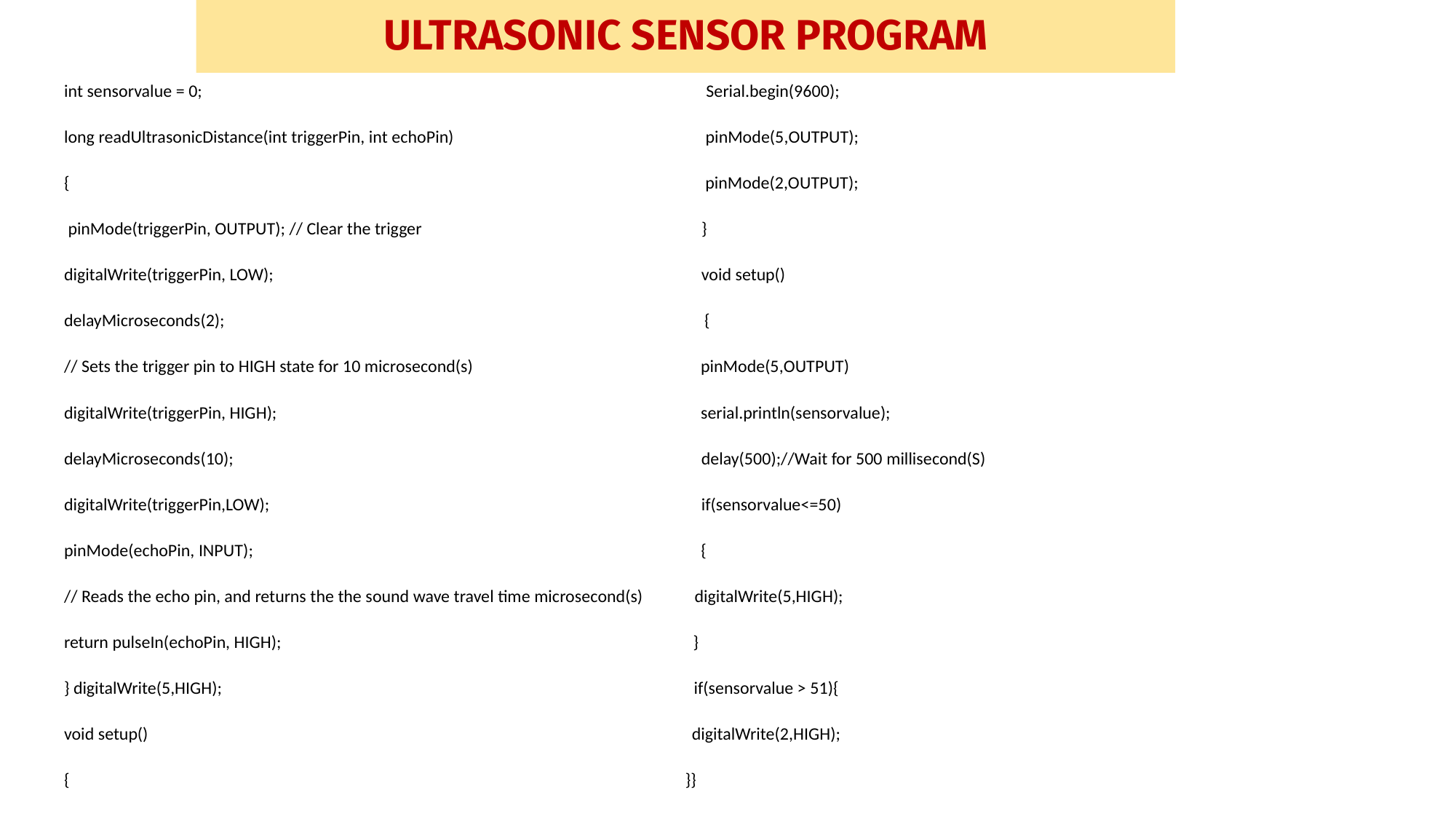

# ULTRASONIC SENSOR PROGRAM
int sensorvalue = 0;                                                                                                                              Serial.begin(9600);
long readUltrasonicDistance(int triggerPin, int echoPin)                                                               pinMode(5,OUTPUT);
{                                                                                                                                                               pinMode(2,OUTPUT);
 pinMode(triggerPin, OUTPUT); // Clear the trigger                                                                      }
digitalWrite(triggerPin, LOW);                                                                                                           void setup()
delayMicroseconds(2);                                                                                                                        {
// Sets the trigger pin to HIGH state for 10 microsecond(s)                                                         pinMode(5,OUTPUT)
digitalWrite(triggerPin, HIGH);                                                                                                          serial.println(sensorvalue);
delayMicroseconds(10);                                                                                                                     delay(500);//Wait for 500 millisecond(S)
digitalWrite(triggerPin,LOW);                                                                                                            if(sensorvalue<=50)
pinMode(echoPin, INPUT);                                                                                                                {
// Reads the echo pin, and returns the the sound wave travel time microsecond(s)             digitalWrite(5,HIGH);
return pulseIn(echoPin, HIGH);                                                                                                       }
} digitalWrite(5,HIGH);                                                                                                                      if(sensorvalue > 51){
void setup()                                                                                                                                        digitalWrite(2,HIGH);
{                                                                                                                                                          }}